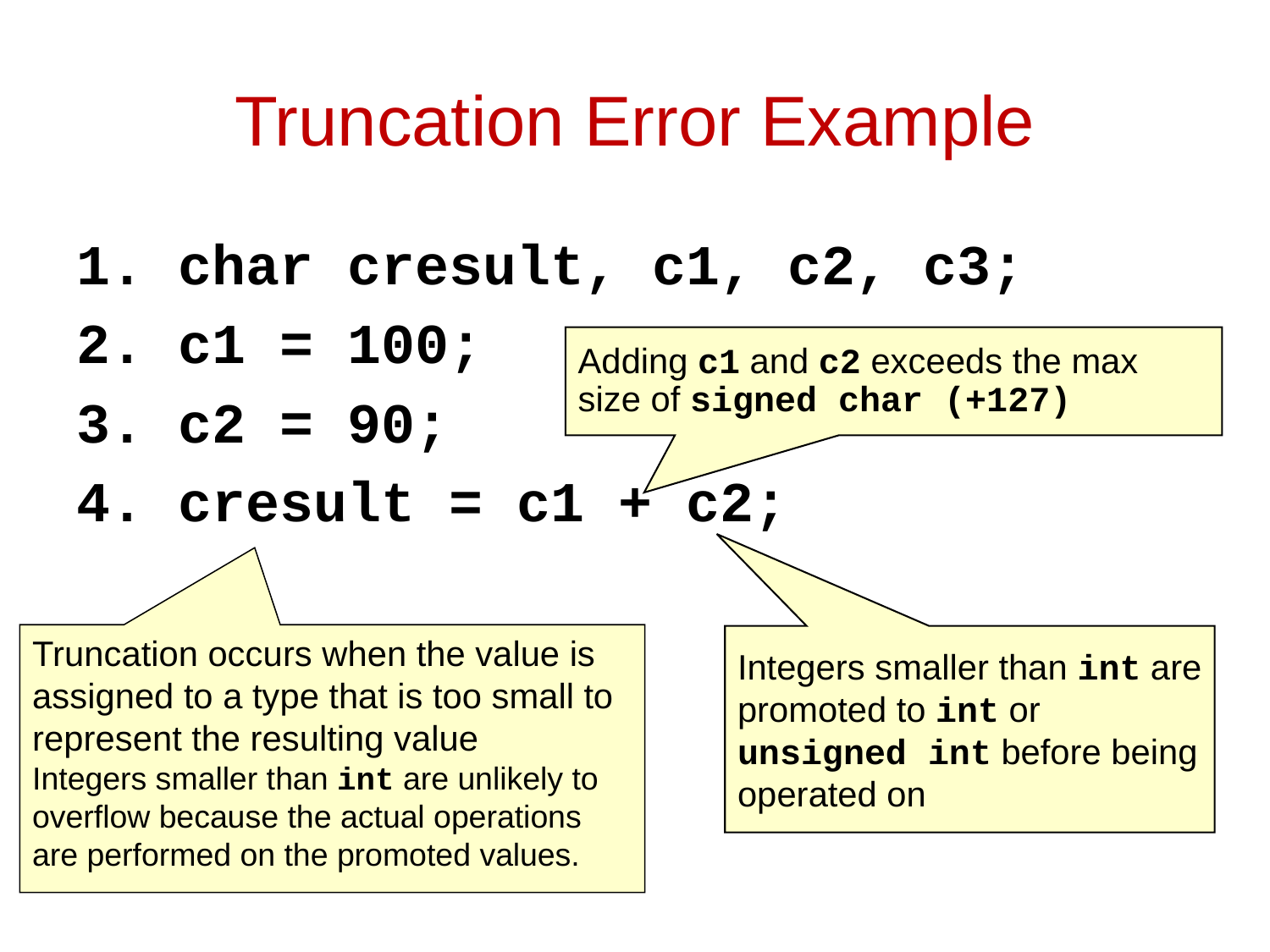

# Truncation Error Example
1. char cresult, c1, c2, c3;
2. c1 = 100;
3. c2 = 90;
4. cresult = c1 + c2;

Adding c1 and c2 exceeds the max size of signed char (+127)
Truncation occurs when the value is assigned to a type that is too small to represent the resulting value
Integers smaller than int are unlikely to overflow because the actual operations are performed on the promoted values.
Integers smaller than int are promoted to int or unsigned int before being operated on